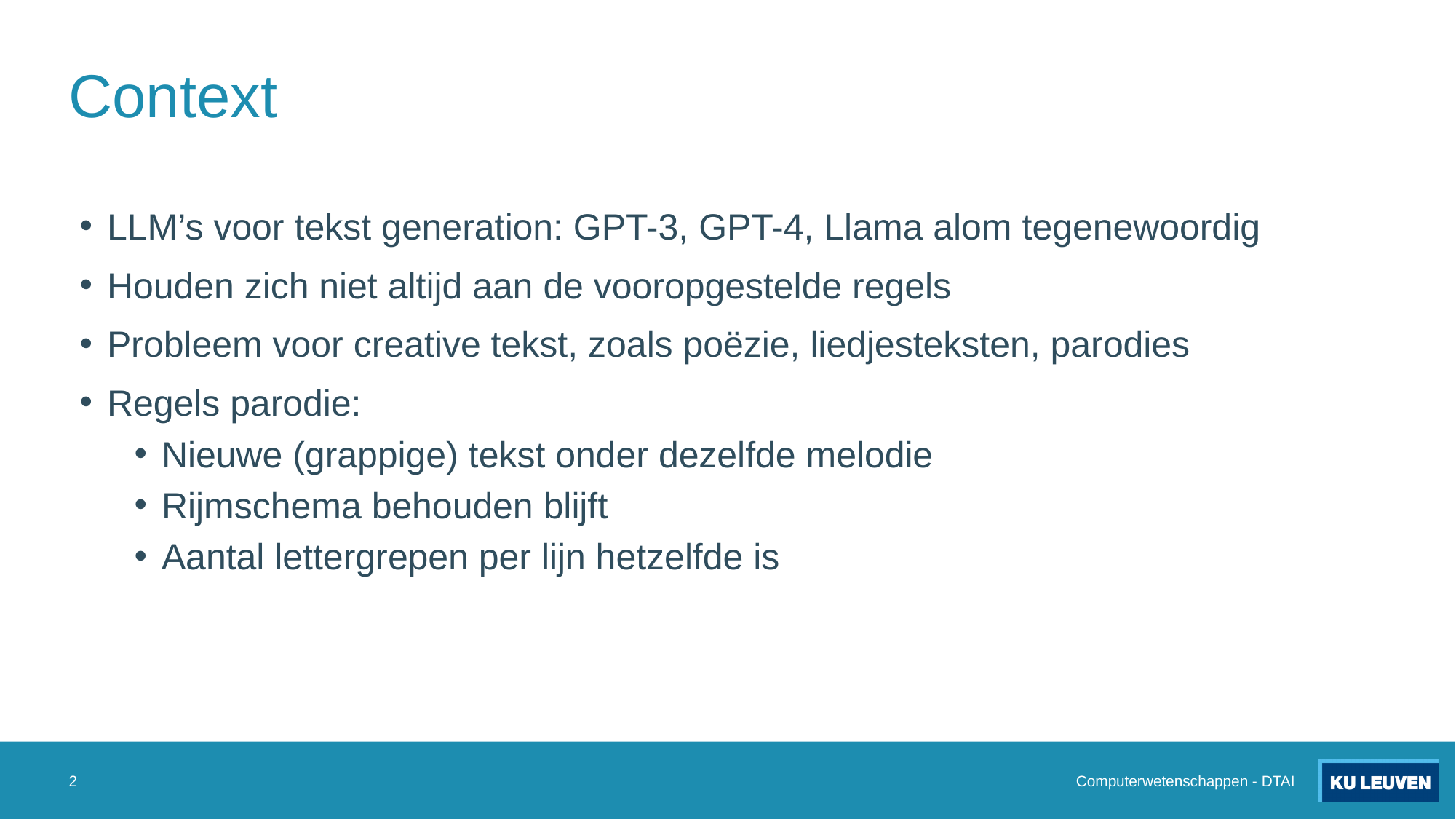

# Context
LLM’s voor tekst generation: GPT-3, GPT-4, Llama alom tegenewoordig
Houden zich niet altijd aan de vooropgestelde regels
Probleem voor creative tekst, zoals poëzie, liedjesteksten, parodies
Regels parodie:
Nieuwe (grappige) tekst onder dezelfde melodie
Rijmschema behouden blijft
Aantal lettergrepen per lijn hetzelfde is

2
Computerwetenschappen - DTAI